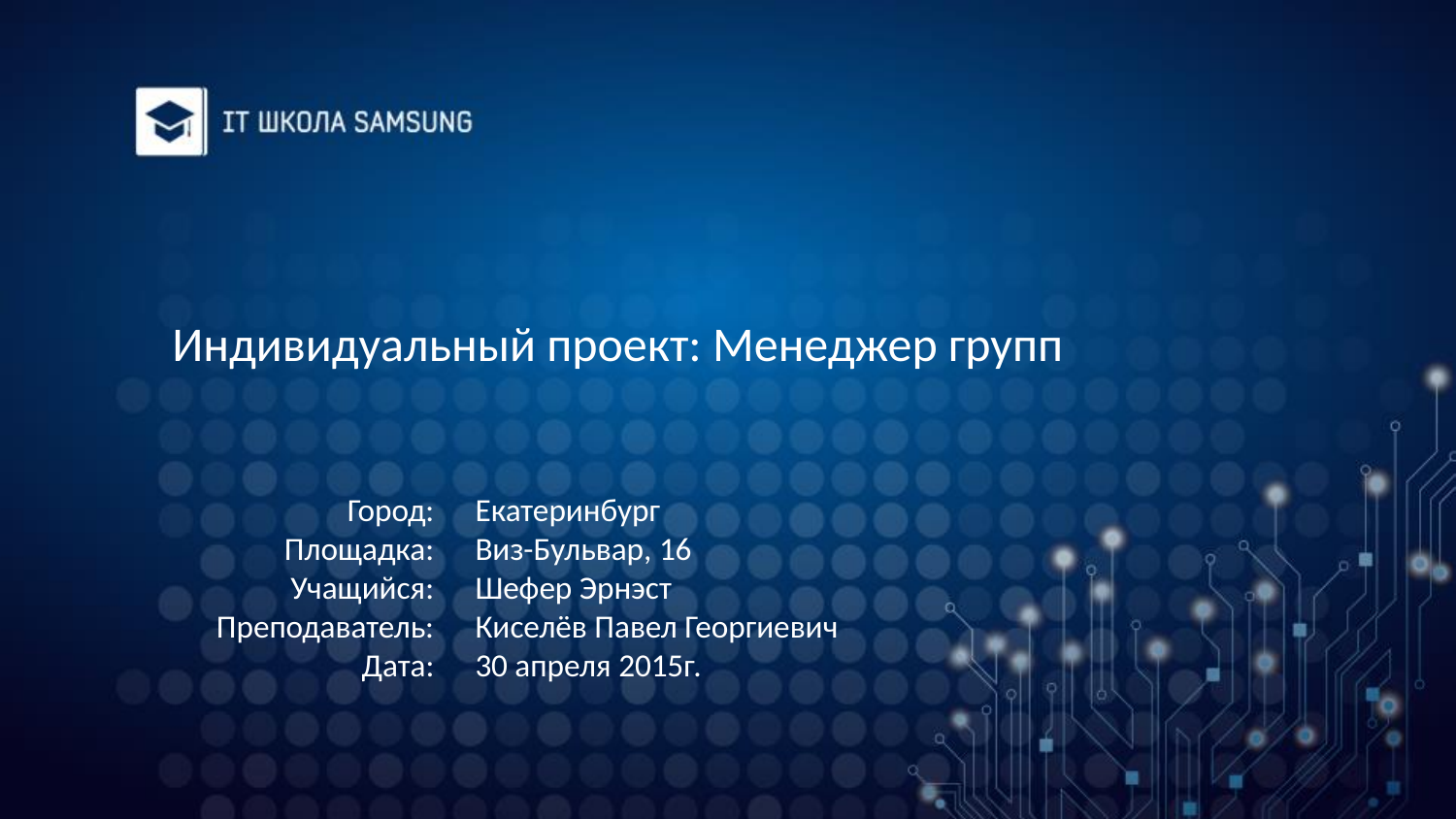

Индивидуальный проект: Менеджер групп
Город:
Площадка:
Учащийся:
Преподаватель:
Дата:
Екатеринбург
Виз-Бульвар, 16
Шефер Эрнэст
Киселёв Павел Георгиевич
30 апреля 2015г.